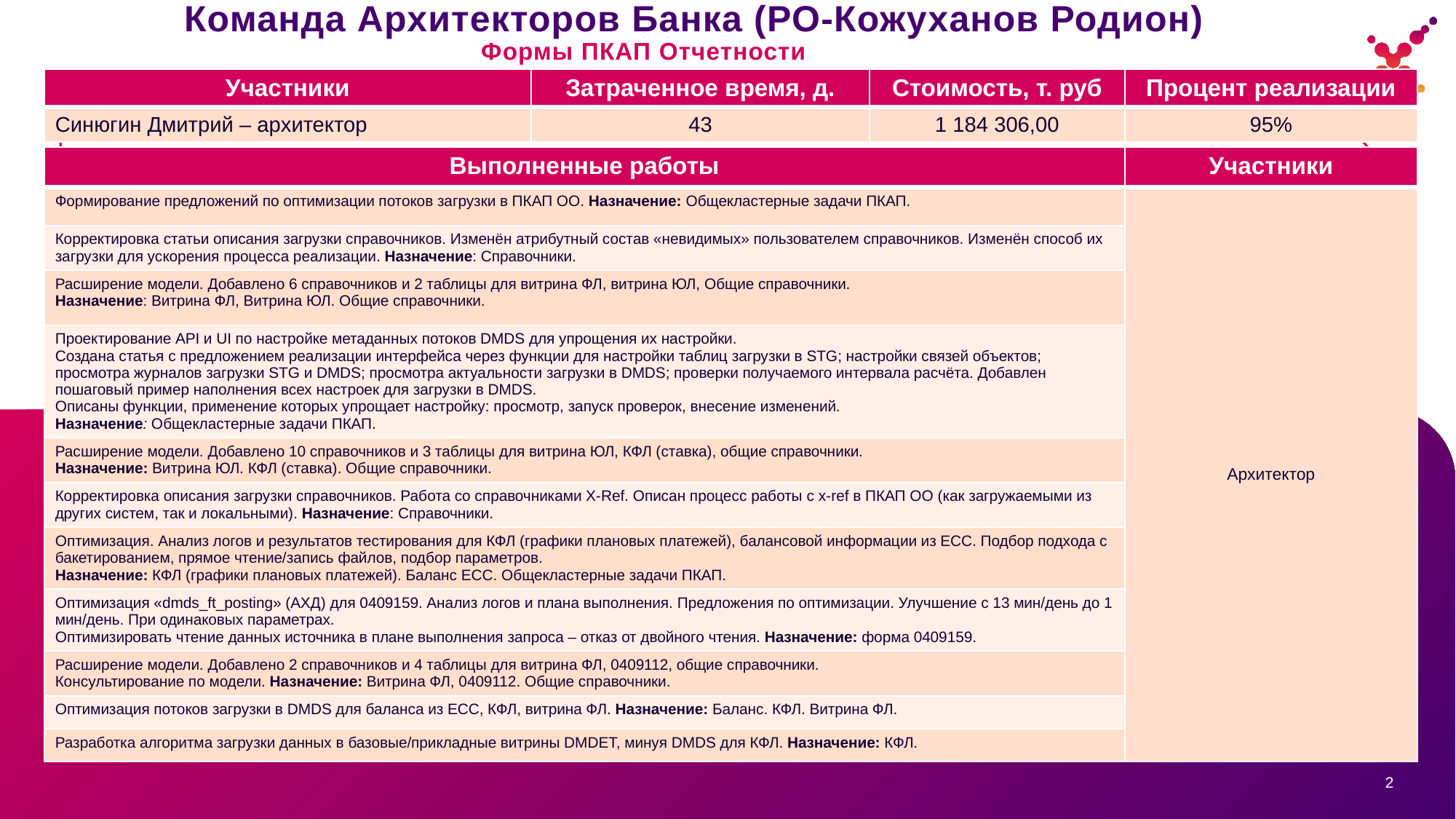

# Команда Архитекторов Банка (РО-Кожуханов Родион)
Формы ПКАП Отчетности
| Участники | Затраченное время, д. | Стоимость, т. руб | Процент реализации |
| --- | --- | --- | --- |
| Синюгин Дмитрий – архитектор | 43 | 1 184 306,00 | 95% |
| Выполненные работы | Участники |
| --- | --- |
| Формирование предложений по оптимизации потоков загрузки в ПКАП ОО. Назначение: Общекластерные задачи ПКАП. | Архитектор |
| Корректировка статьи описания загрузки справочников. Изменён атрибутный состав «невидимых» пользователем справочников. Изменён способ их загрузки для ускорения процесса реализации. Назначение: Справочники. |  |
| Расширение модели. Добавлено 6 справочников и 2 таблицы для витрина ФЛ, витрина ЮЛ, Общие справочники. Назначение: Витрина ФЛ, Витрина ЮЛ. Общие справочники. |  |
| Проектирование API и UI по настройке метаданных потоков DMDS для упрощения их настройки. Создана статья с предложением реализации интерфейса через функции для настройки таблиц загрузки в STG; настройки связей объектов; просмотра журналов загрузки STG и DMDS; просмотра актуальности загрузки в DMDS; проверки получаемого интервала расчёта. Добавлен пошаговый пример наполнения всех настроек для загрузки в DMDS. Описаны функции, применение которых упрощает настройку: просмотр, запуск проверок, внесение изменений. Назначение: Общекластерные задачи ПКАП. |  |
| Расширение модели. Добавлено 10 справочников и 3 таблицы для витрина ЮЛ, КФЛ (ставка), общие справочники. Назначение: Витрина ЮЛ. КФЛ (ставка). Общие справочники. |  |
| Корректировка описания загрузки справочников. Работа со справочниками X-Ref. Описан процесс работы с x-ref в ПКАП ОО (как загружаемыми из других систем, так и локальными). Назначение: Справочники. |  |
| Оптимизация. Анализ логов и результатов тестирования для КФЛ (графики плановых платежей), балансовой информации из ЕСС. Подбор подхода с бакетированием, прямое чтение/запись файлов, подбор параметров. Назначение: КФЛ (графики плановых платежей). Баланс ЕСС. Общекластерные задачи ПКАП. |  |
| Оптимизация «dmds\_ft\_posting» (АХД) для 0409159. Анализ логов и плана выполнения. Предложения по оптимизации. Улучшение с 13 мин/день до 1 мин/день. При одинаковых параметрах. Оптимизировать чтение данных источника в плане выполнения запроса – отказ от двойного чтения. Назначение: форма 0409159. |  |
| Расширение модели. Добавлено 2 справочников и 4 таблицы для витрина ФЛ, 0409112, общие справочники. Консультирование по модели. Назначение: Витрина ФЛ, 0409112. Общие справочники. |  |
| Оптимизация потоков загрузки в DMDS для баланса из ЕСС, КФЛ, витрина ФЛ. Назначение: Баланс. КФЛ. Витрина ФЛ. |  |
| Разработка алгоритма загрузки данных в базовые/прикладные витрины DMDET, минуя DMDS для КФЛ. Назначение: КФЛ. |  |
2